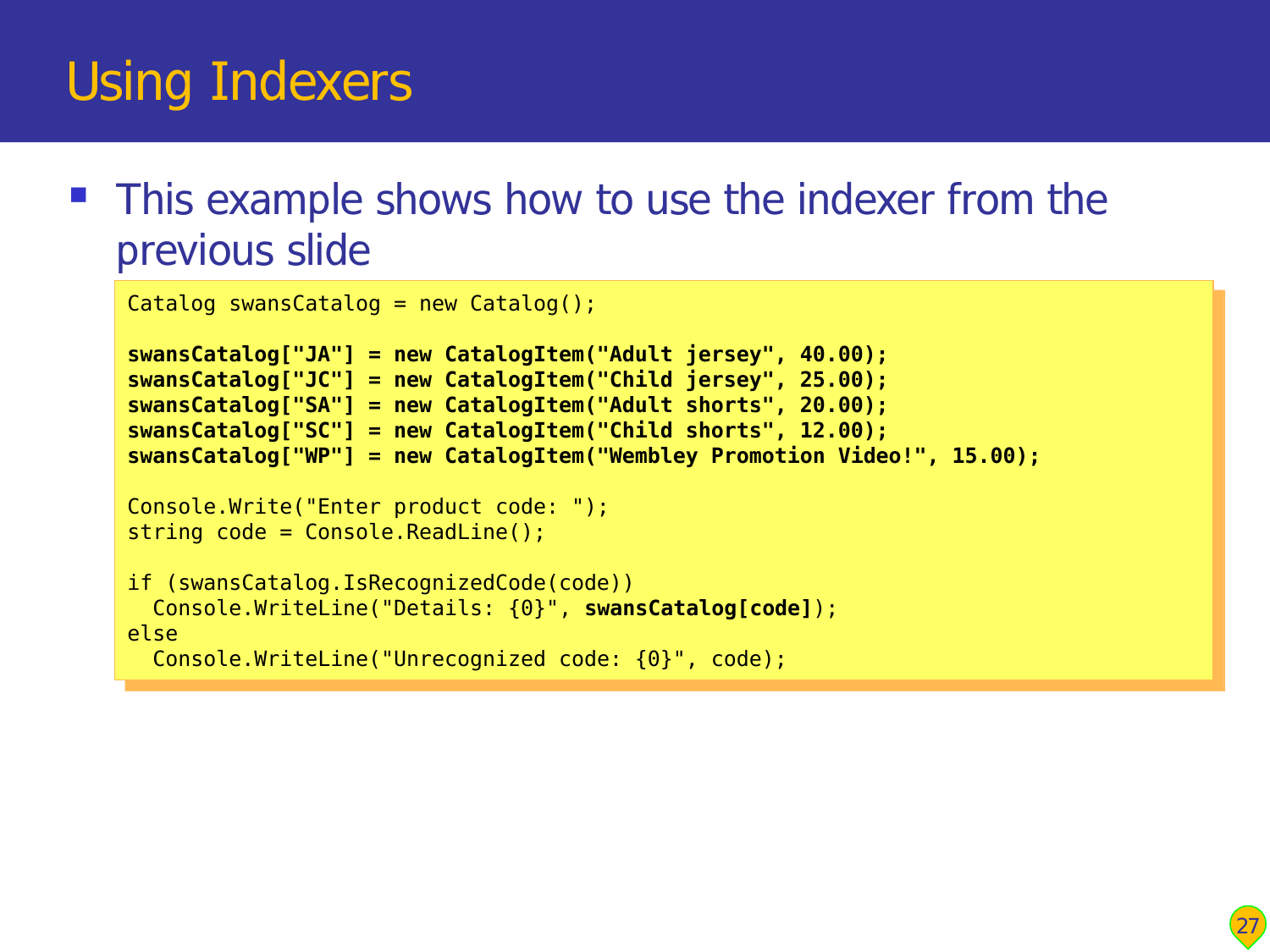

# Using Indexers
This example shows how to use the indexer from the previous slide
Catalog swansCatalog = new Catalog();

swansCatalog["JA"] = new CatalogItem("Adult jersey", 40.00);
swansCatalog["JC"] = new CatalogItem("Child jersey", 25.00);
swansCatalog["SA"] = new CatalogItem("Adult shorts", 20.00);
swansCatalog["SC"] = new CatalogItem("Child shorts", 12.00);
swansCatalog["WP"] = new CatalogItem("Wembley Promotion Video!", 15.00);

Console.Write("Enter product code: ");
string code = Console.ReadLine();

if (swansCatalog.IsRecognizedCode(code))
  Console.WriteLine("Details: {0}", swansCatalog[code]);
else
  Console.WriteLine("Unrecognized code: {0}", code);
27